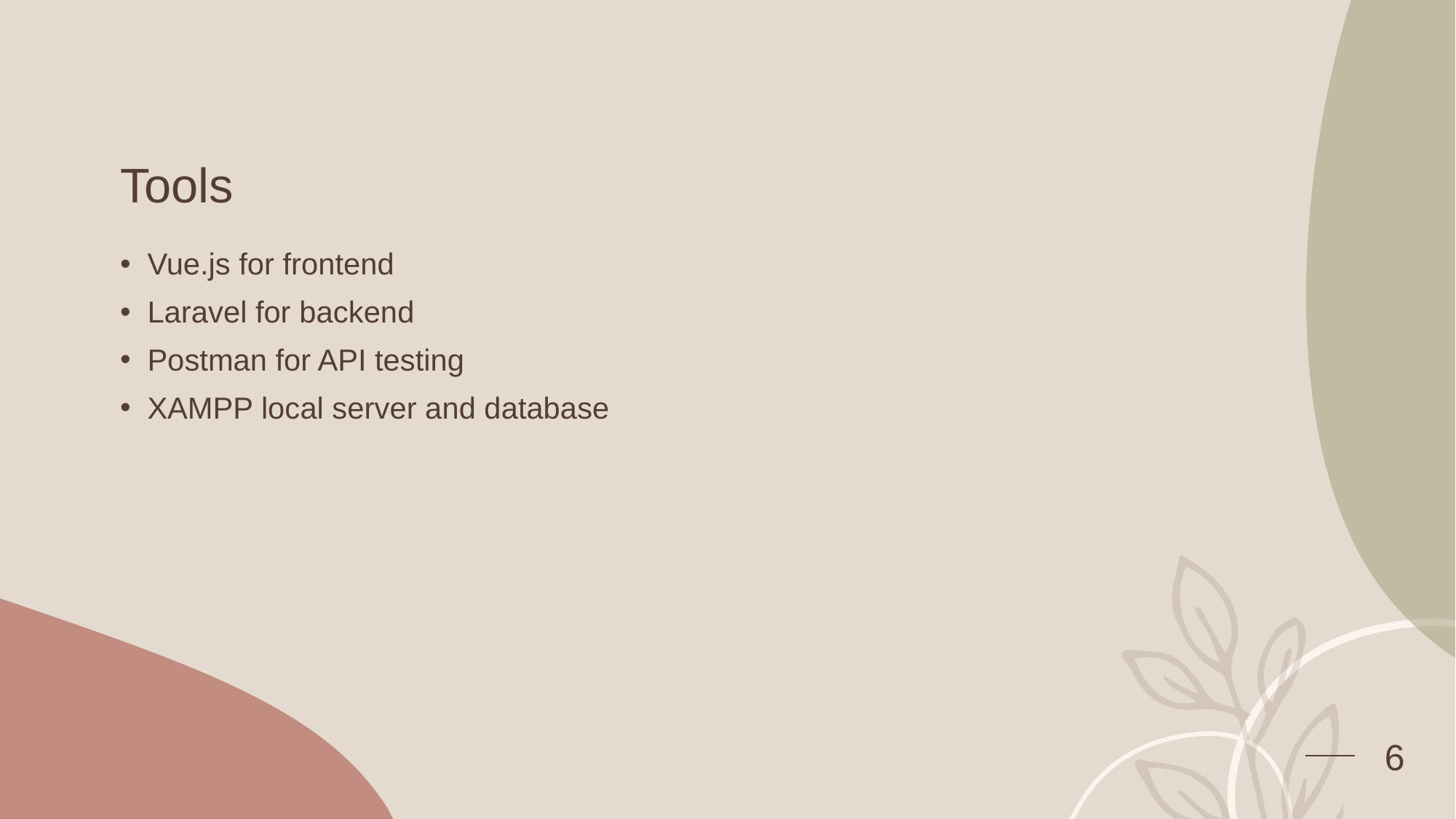

# Tools
Vue.js for frontend
Laravel for backend
Postman for API testing
XAMPP local server and database
6